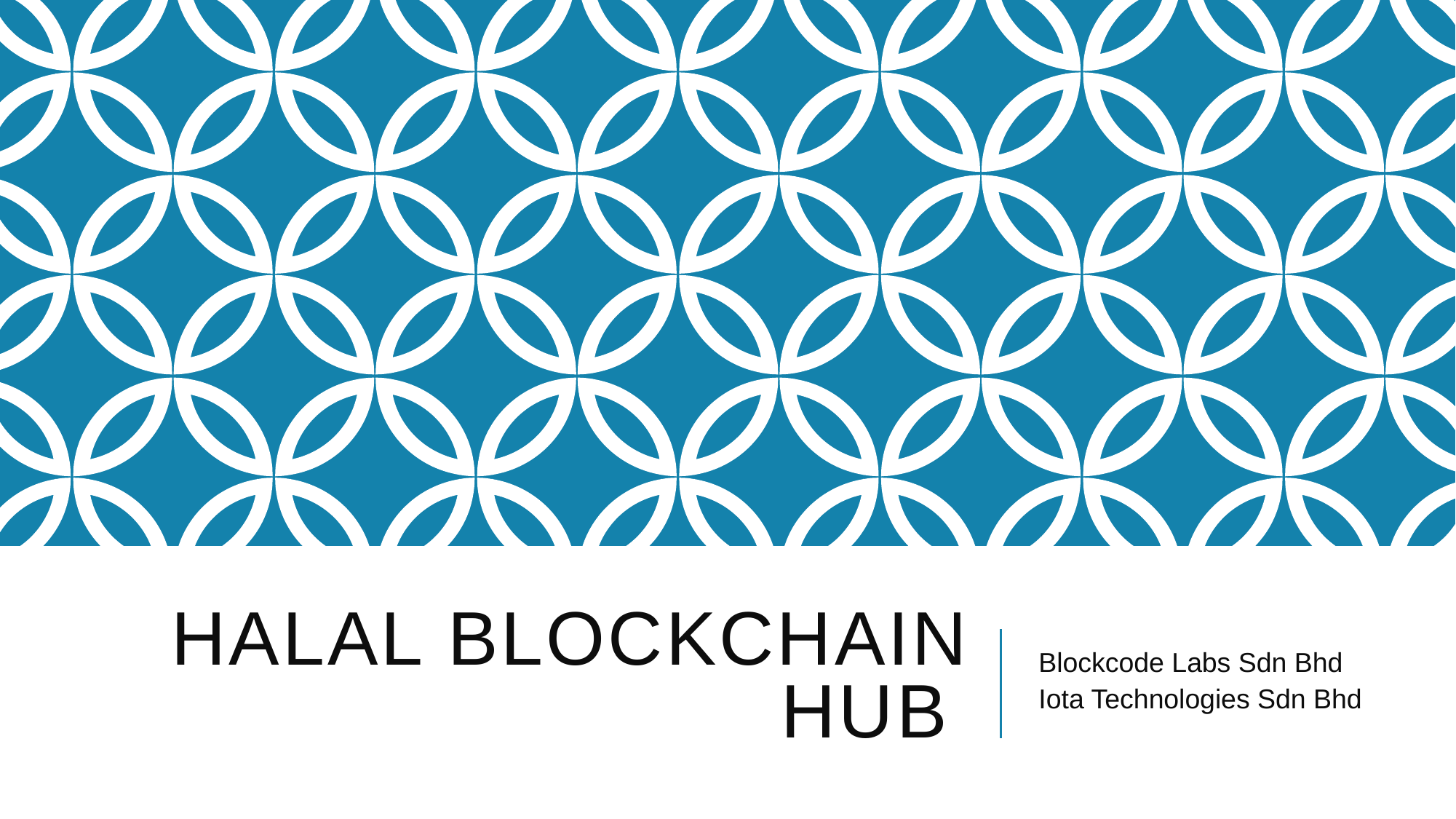

# Halal Blockchain hub
Blockcode Labs Sdn Bhd
Iota Technologies Sdn Bhd